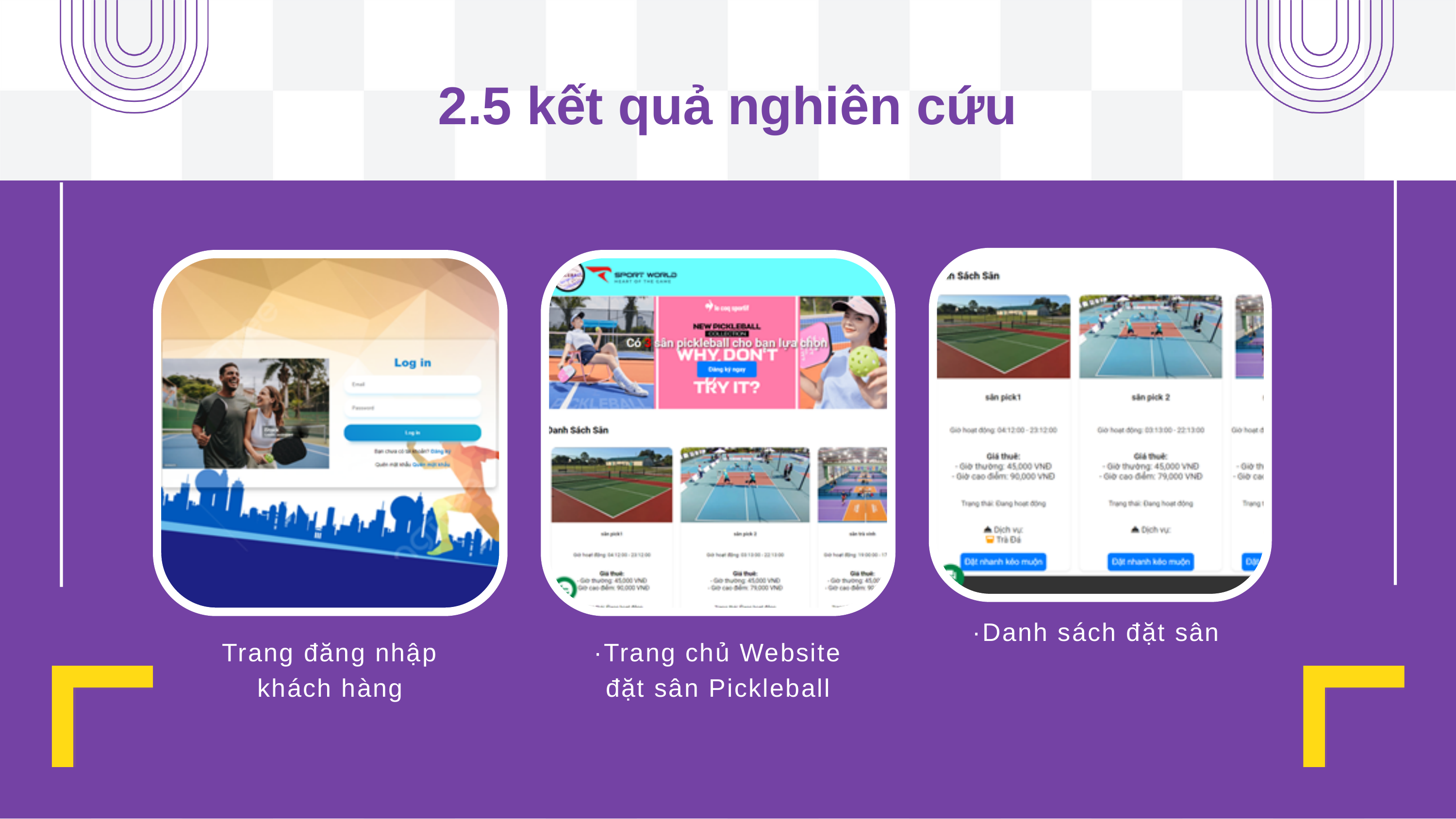

2.5 kết quả nghiên cứu

·Danh sách đặt sân

Trang đăng nhập khách hàng

·Trang chủ Website đặt sân Pickleball